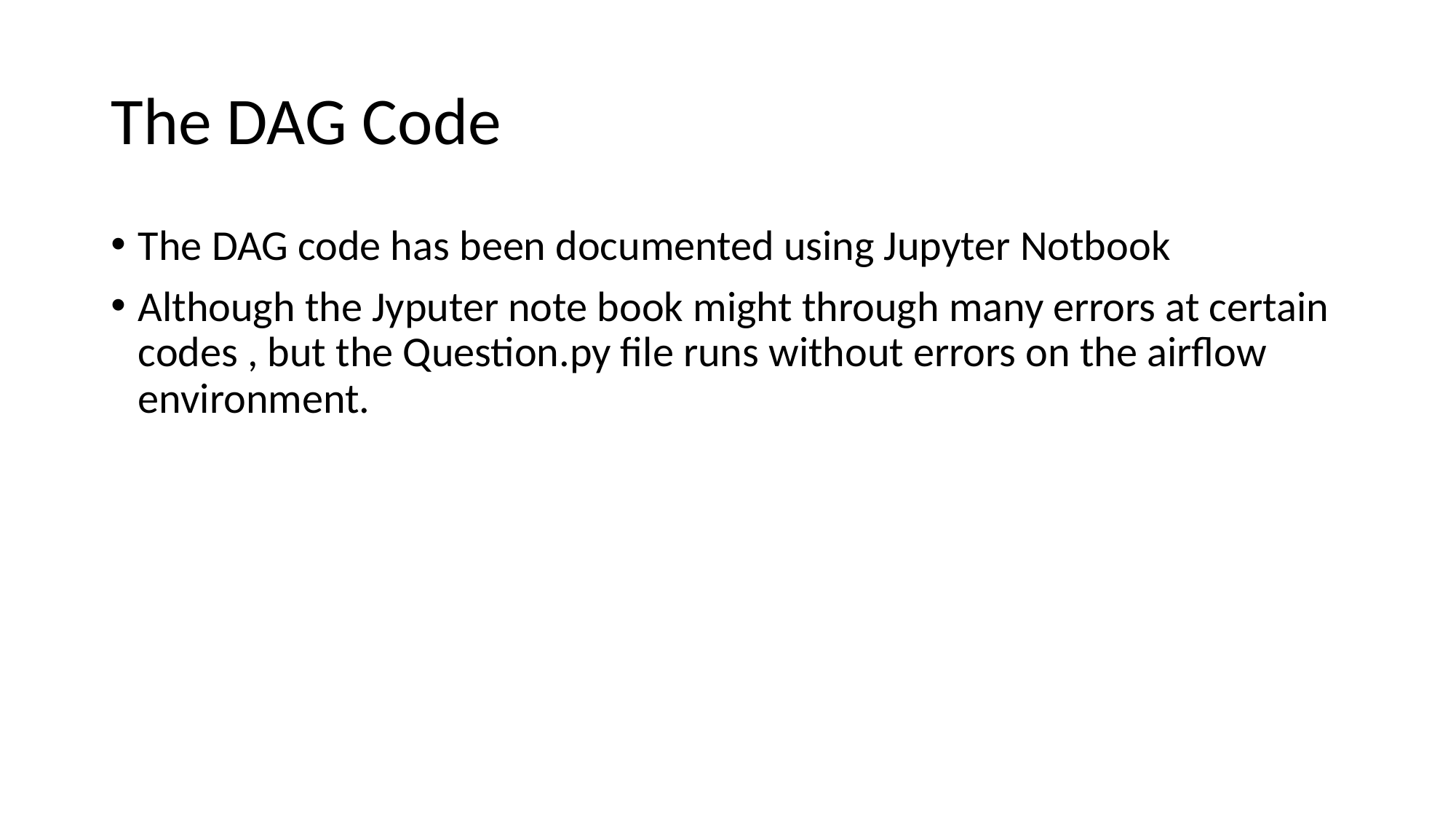

# The DAG Code
The DAG code has been documented using Jupyter Notbook
Although the Jyputer note book might through many errors at certain codes , but the Question.py file runs without errors on the airflow environment.